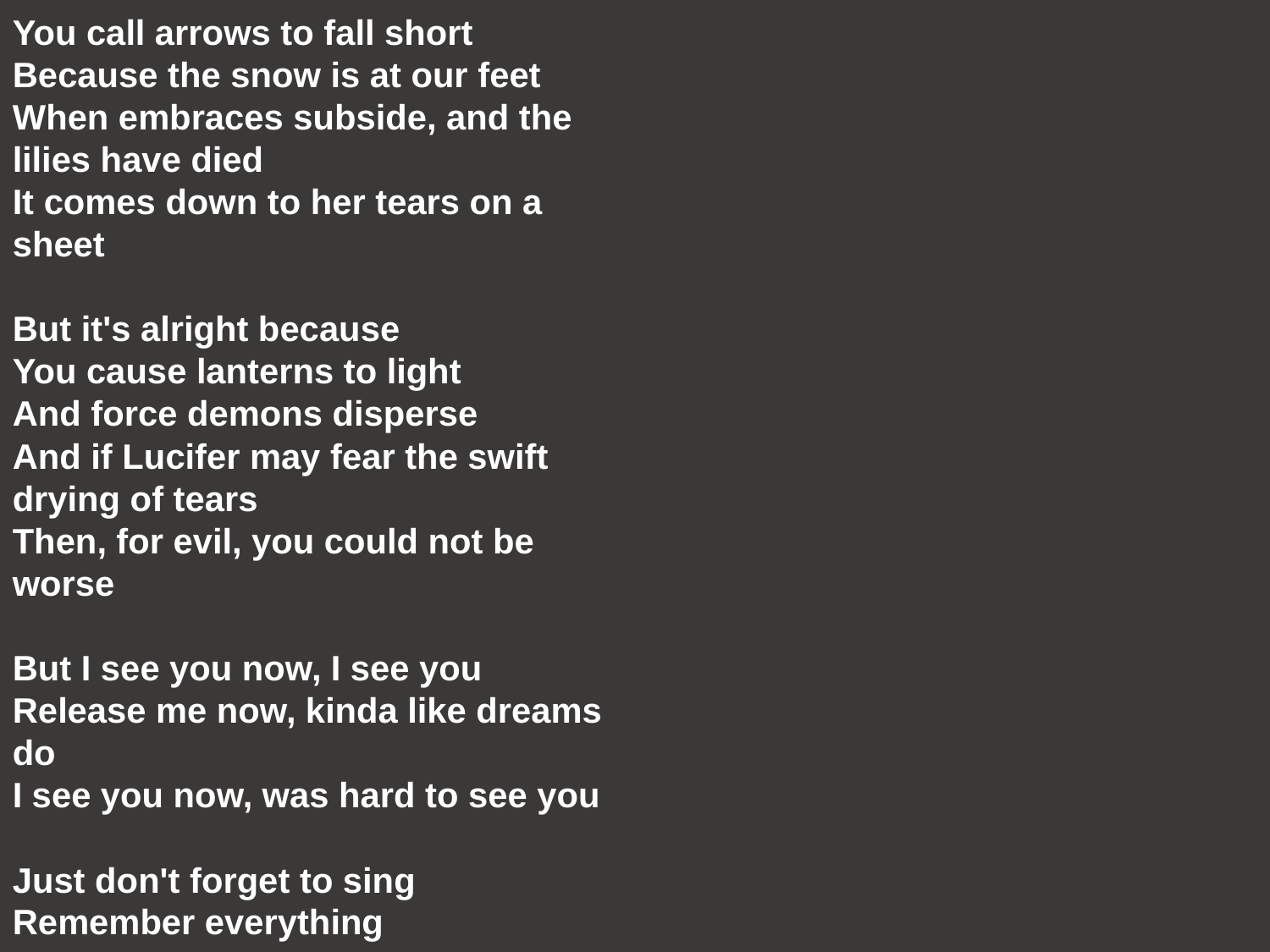

You call arrows to fall short
Because the snow is at our feet
When embraces subside, and the lilies have died
It comes down to her tears on a sheet

But it's alright because
You cause lanterns to light
And force demons disperse
And if Lucifer may fear the swift drying of tears
Then, for evil, you could not be worse

But I see you now, I see you
Release me now, kinda like dreams do
I see you now, was hard to see you

Just don't forget to sing
Remember everything